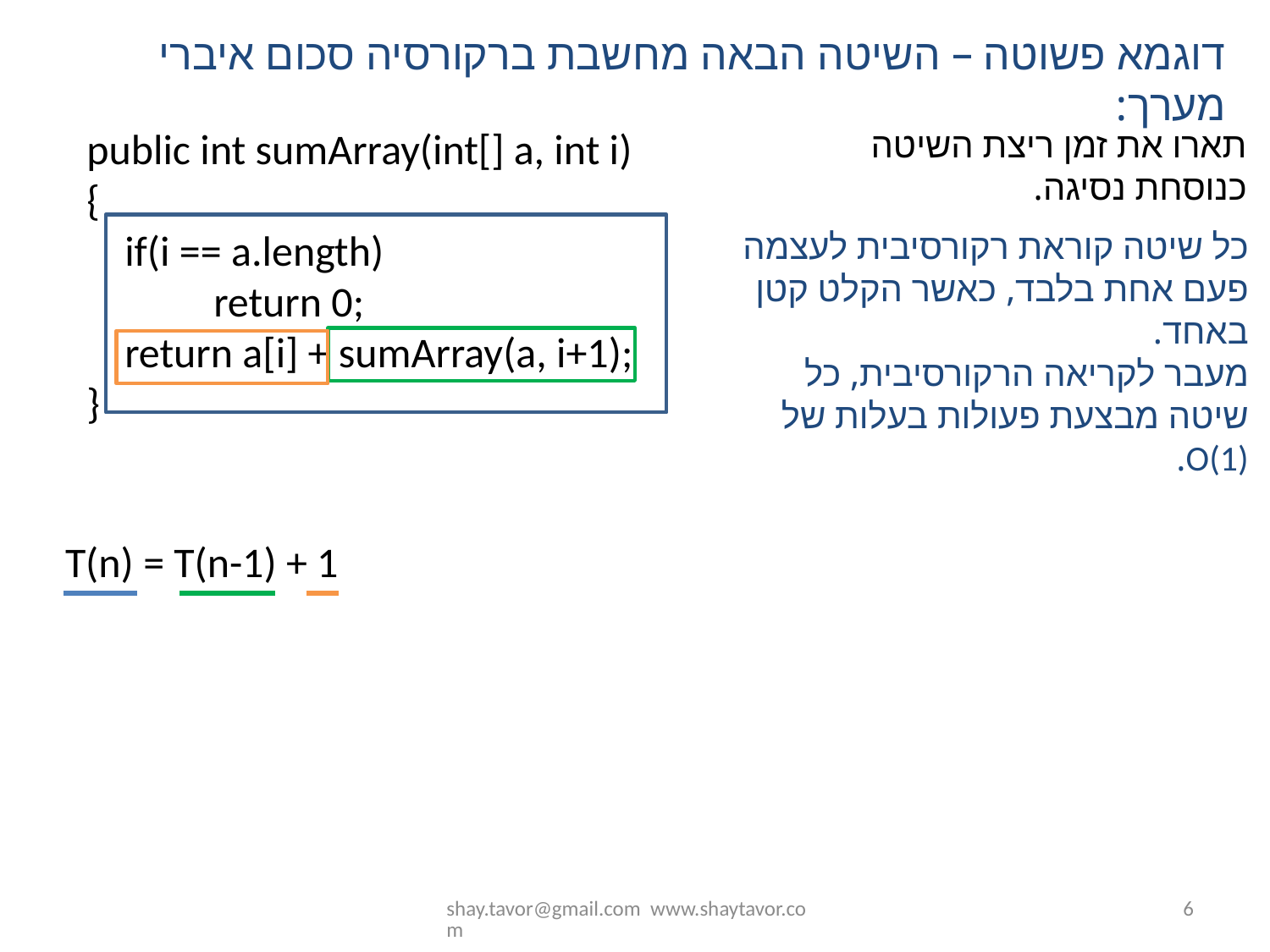

דוגמא פשוטה – השיטה הבאה מחשבת ברקורסיה סכום איברי מערך:
public int sumArray(int[] a, int i) {
    if(i == a.length)
	return 0;
    return a[i] + sumArray(a, i+1);
}
תארו את זמן ריצת השיטה כנוסחת נסיגה.

כל שיטה קוראת רקורסיבית לעצמה פעם אחת בלבד, כאשר הקלט קטן באחד.
מעבר לקריאה הרקורסיבית, כל שיטה מבצעת פעולות בעלות של O(1).

T(n) = T(n-1) + 1
shay.tavor@gmail.com  www.shaytavor.com
6